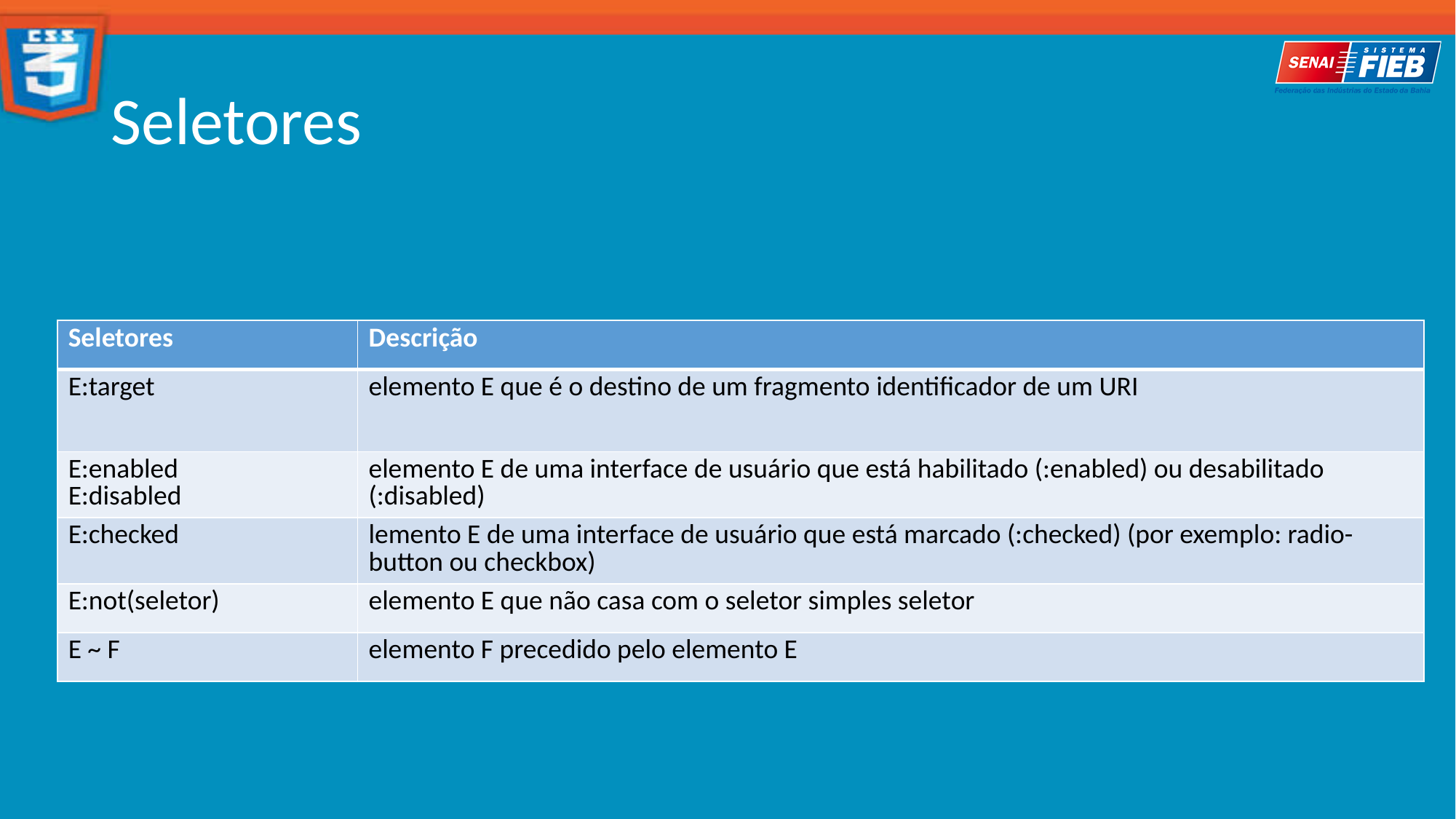

# Seletores
| Seletores | Descrição |
| --- | --- |
| E:target | elemento E que é o destino de um fragmento identificador de um URI |
| E:enabled E:disabled | elemento E de uma interface de usuário que está habilitado (:enabled) ou desabilitado (:disabled) |
| E:checked | lemento E de uma interface de usuário que está marcado (:checked) (por exemplo: radio-button ou checkbox) |
| E:not(seletor) | elemento E que não casa com o seletor simples seletor |
| E ~ F | elemento F precedido pelo elemento E |